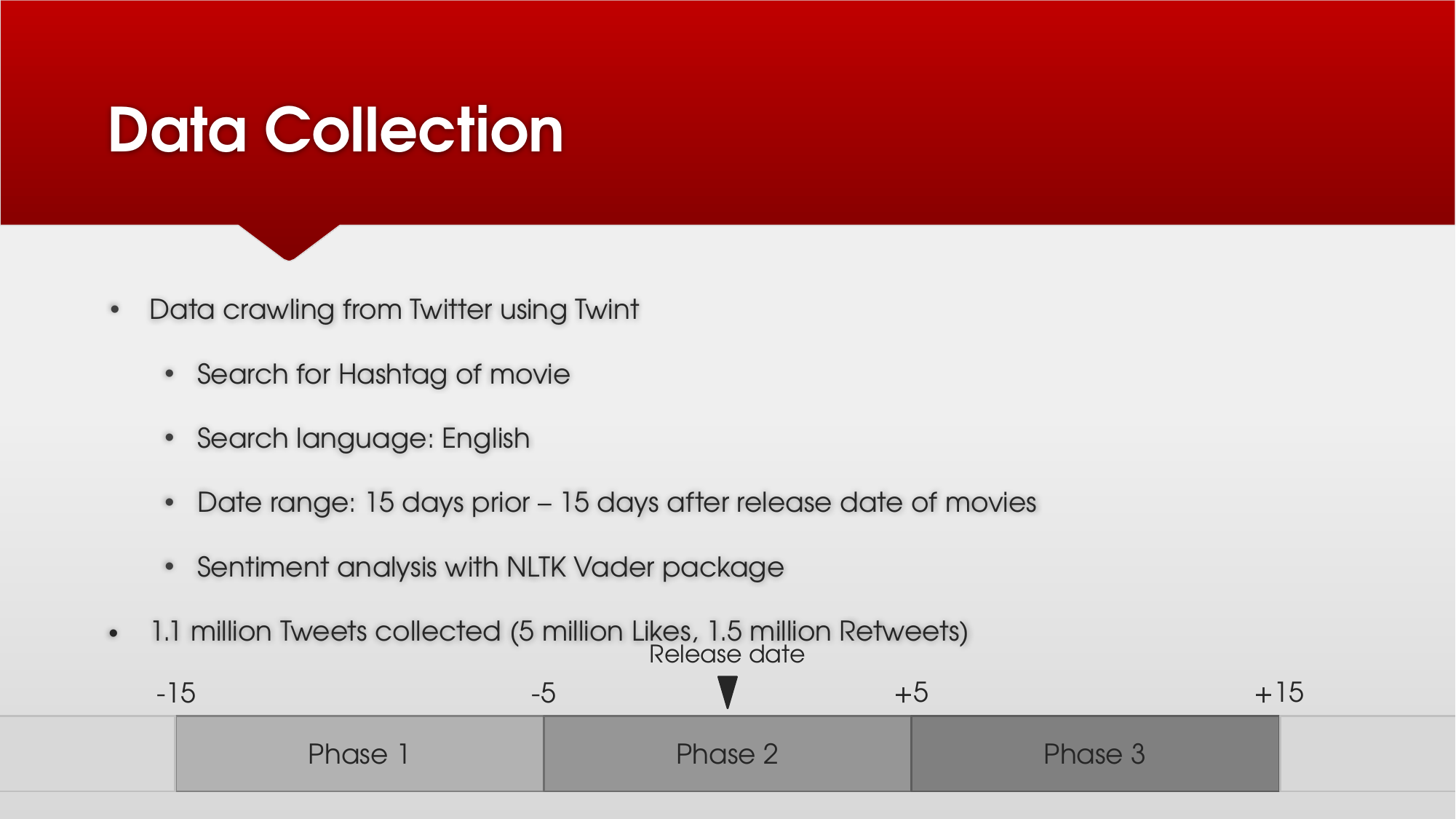

# Data Collection
Data crawling from Twitter using Twint
Search for Hashtag of movie
Search language: English
Date range: 15 days prior – 15 days after release date of movies
Sentiment analysis with NLTK Vader package
1.1 million Tweets collected (5 million Likes, 1.5 million Retweets)
Release date
+5
+15
-5
-15

Phase 1
Phase 2
Phase 3